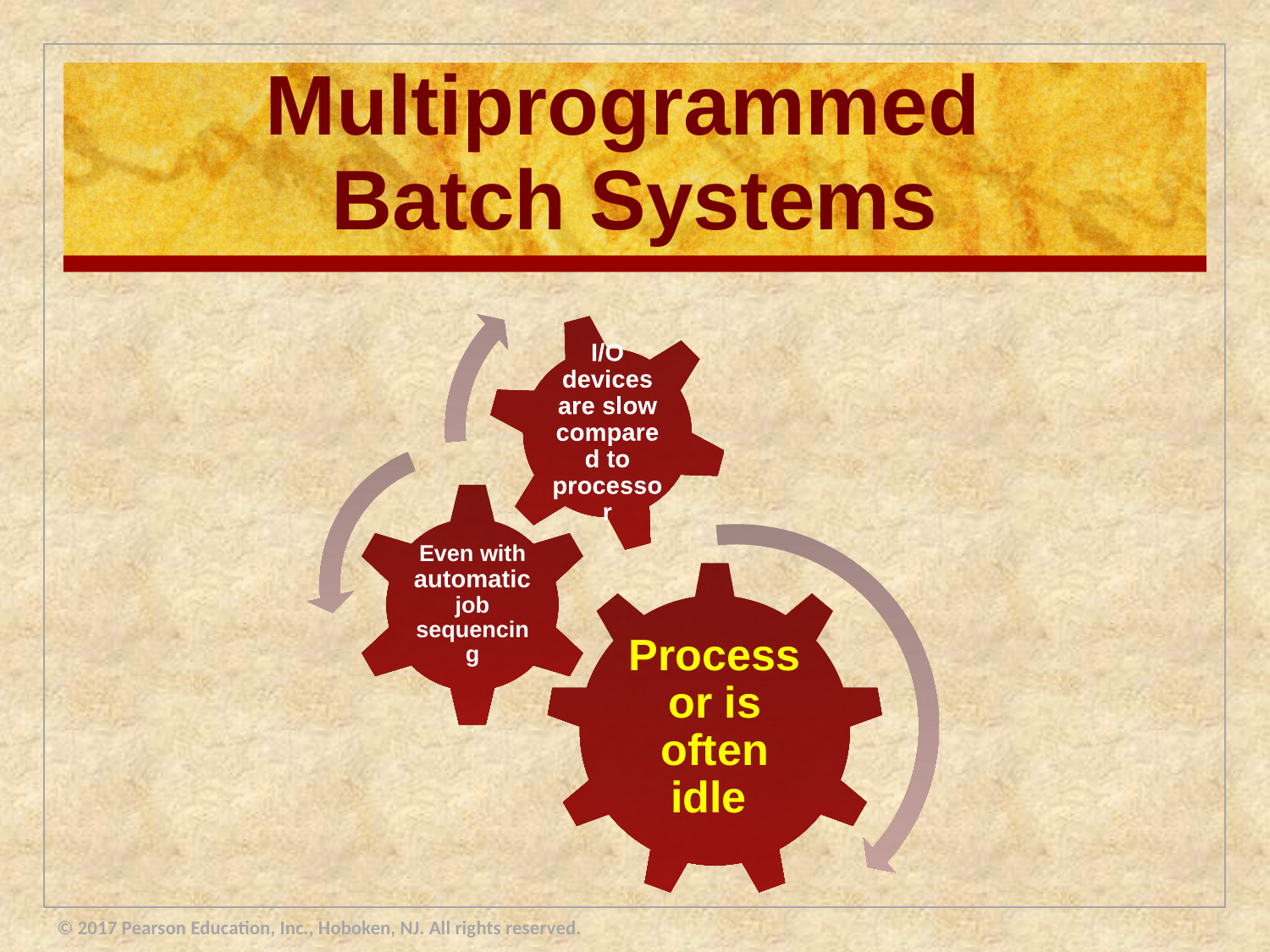

# Multiprogrammed Batch Systems
Processor is often idle
Even with automatic job sequencing
I/O devices are slow compared to processor
© 2017 Pearson Education, Inc., Hoboken, NJ. All rights reserved.